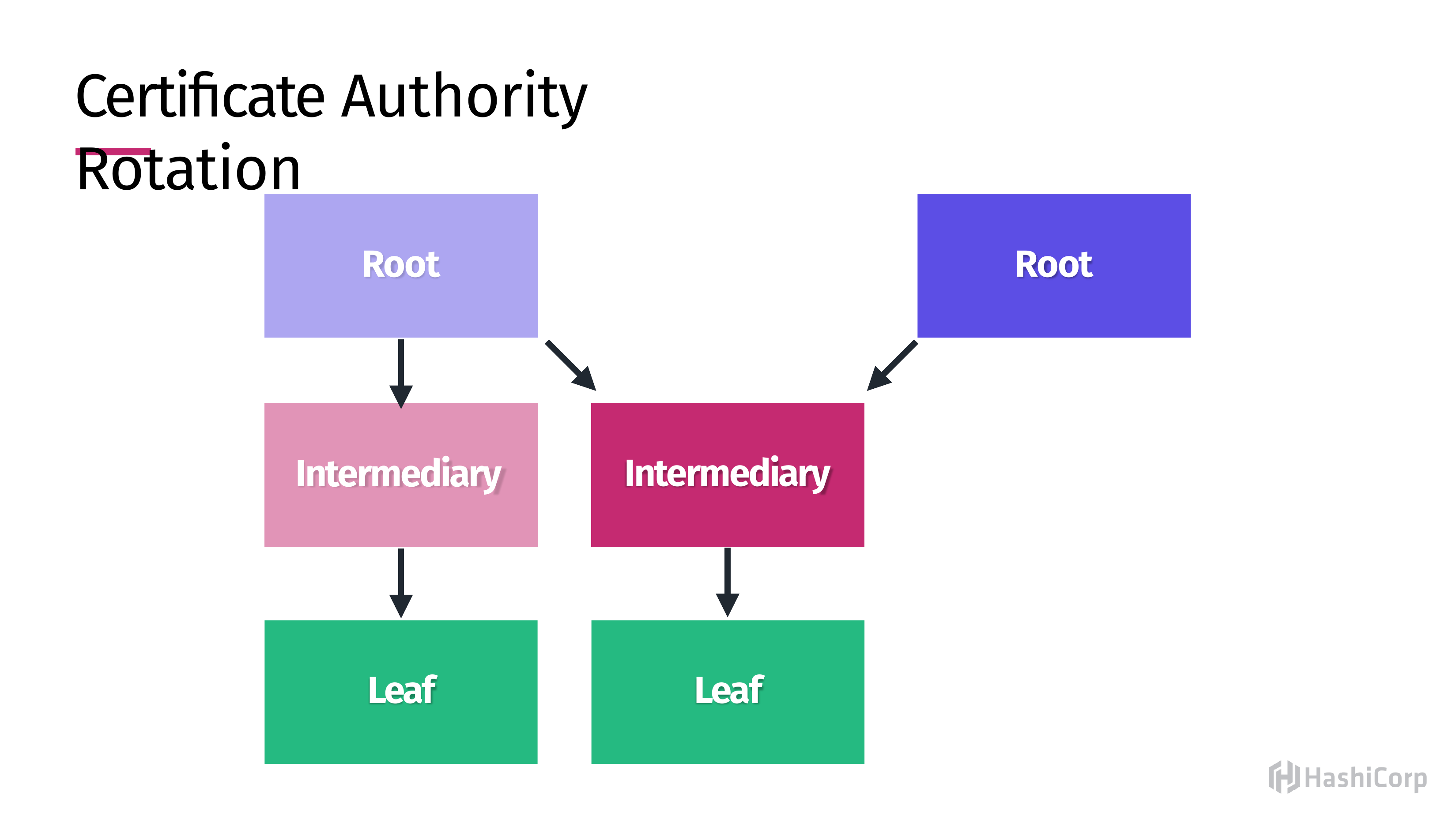

# Certificate Authority Rotation

Root

Root

Intermediary
Intermediary

Leaf

Leaf